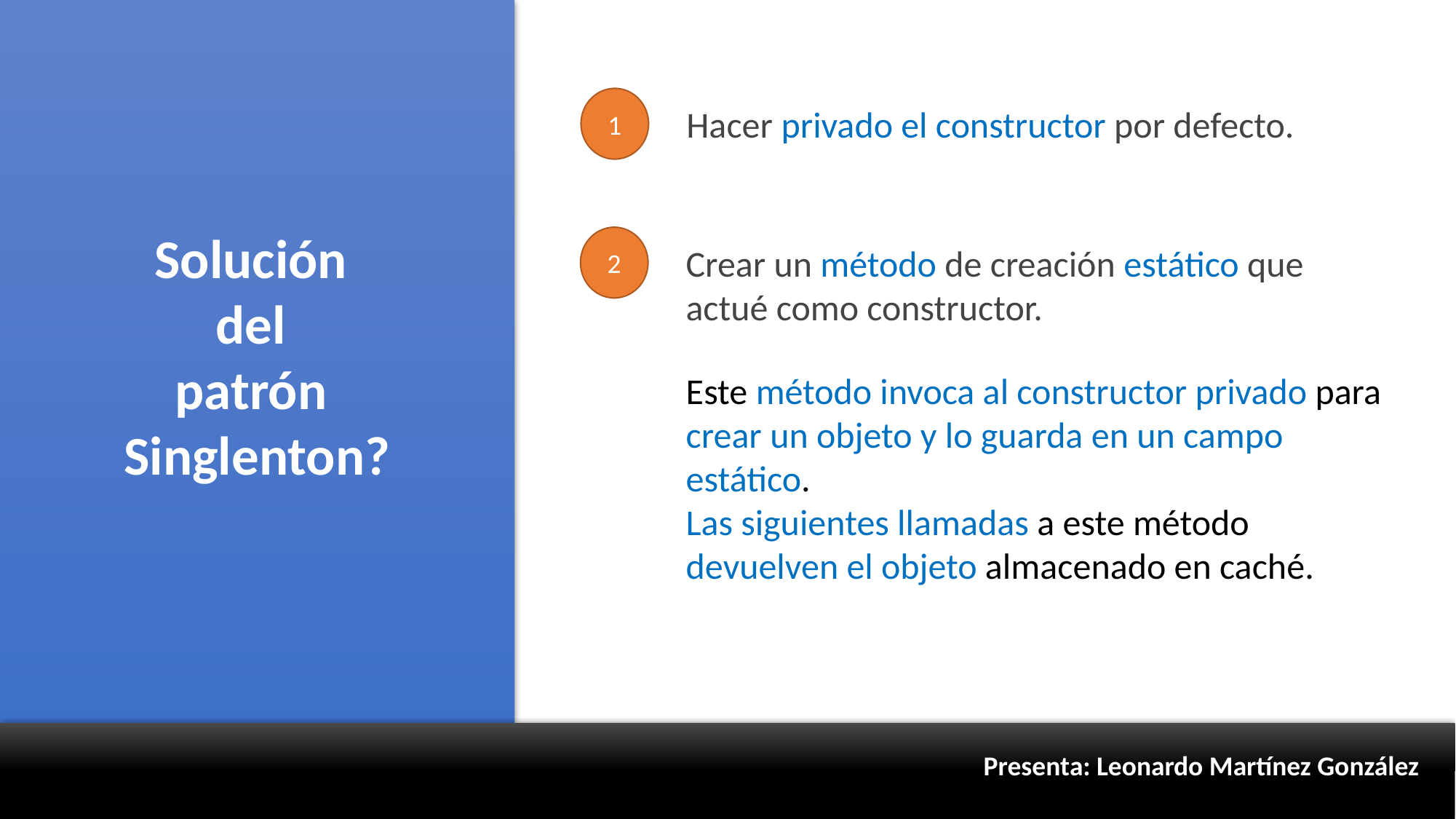

Solución
del
patrón
Singlenton?

1
Hacer privado el constructor por defecto.
2
Crear un método de creación estático que actué como constructor.
Este método invoca al constructor privado para crear un objeto y lo guarda en un campo estático.
Las siguientes llamadas a este método devuelven el objeto almacenado en caché.

Presenta: Leonardo Martínez González